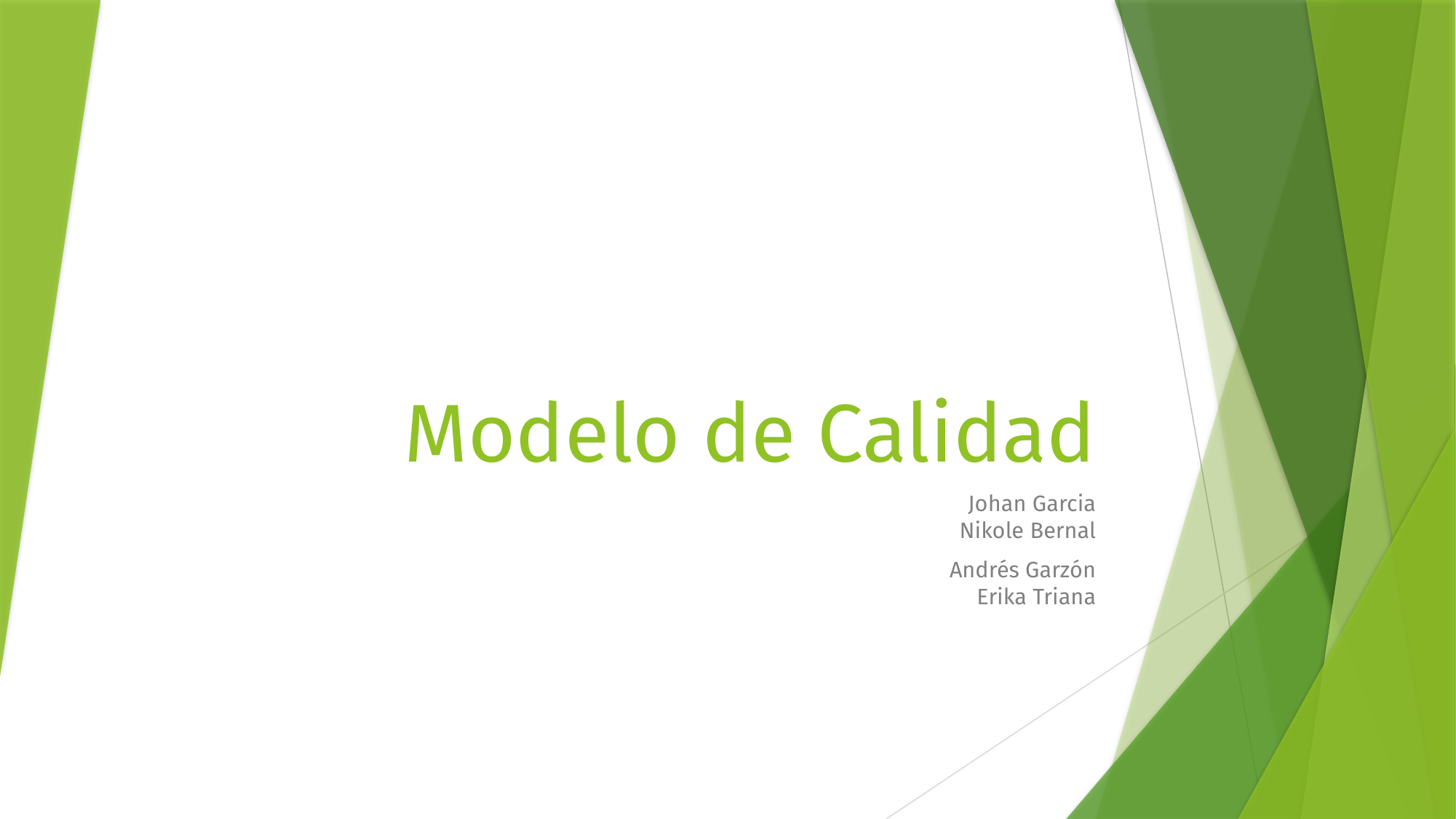

# Modelo de Calidad
Johan Garcia
Nikole Bernal
Andrés Garzón
Erika Triana